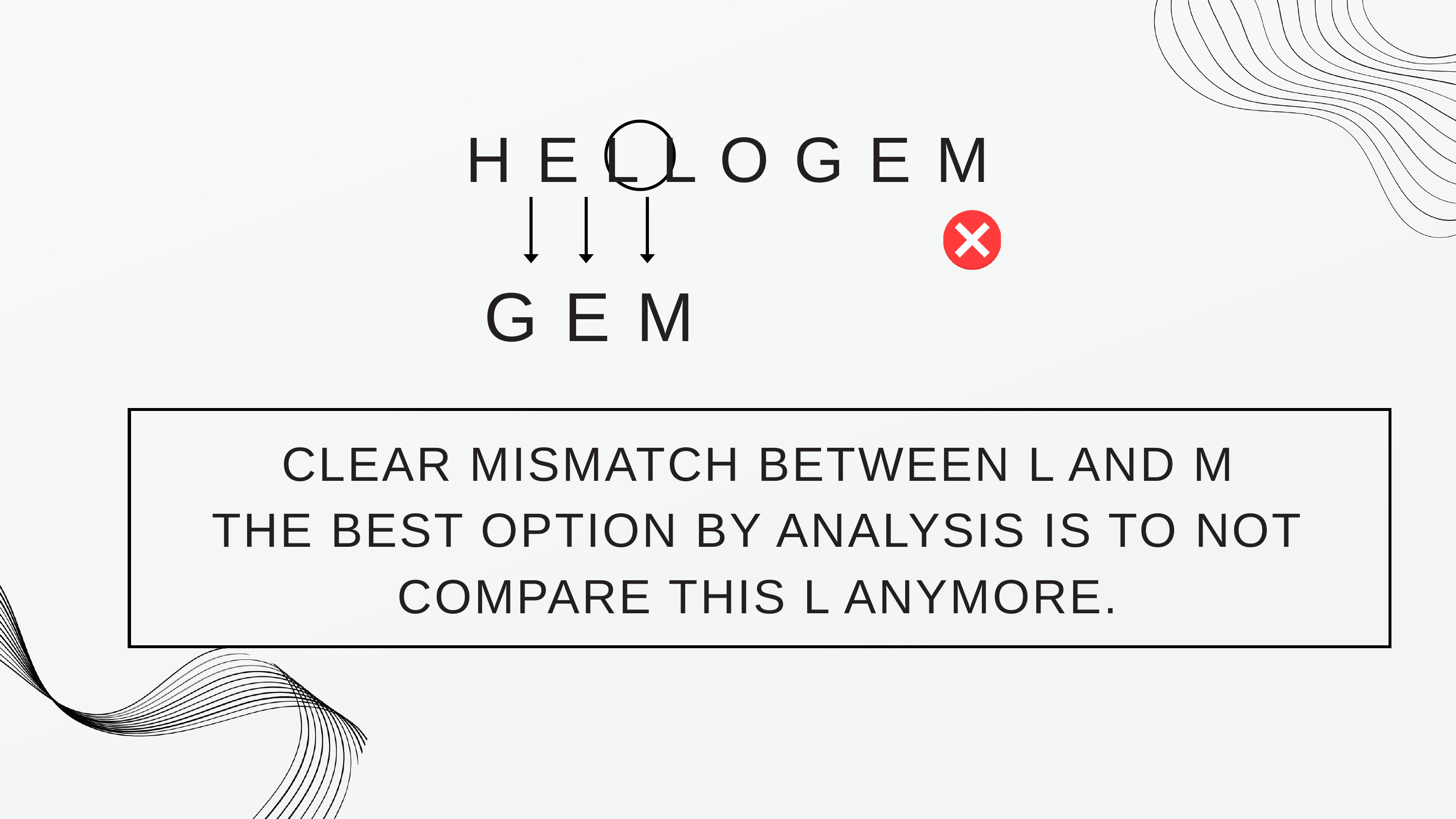

H E L L O G E M

G E M

CLEAR MISMATCH BETWEEN L AND M
THE BEST OPTION BY ANALYSIS IS TO NOT COMPARE THIS L ANYMORE.